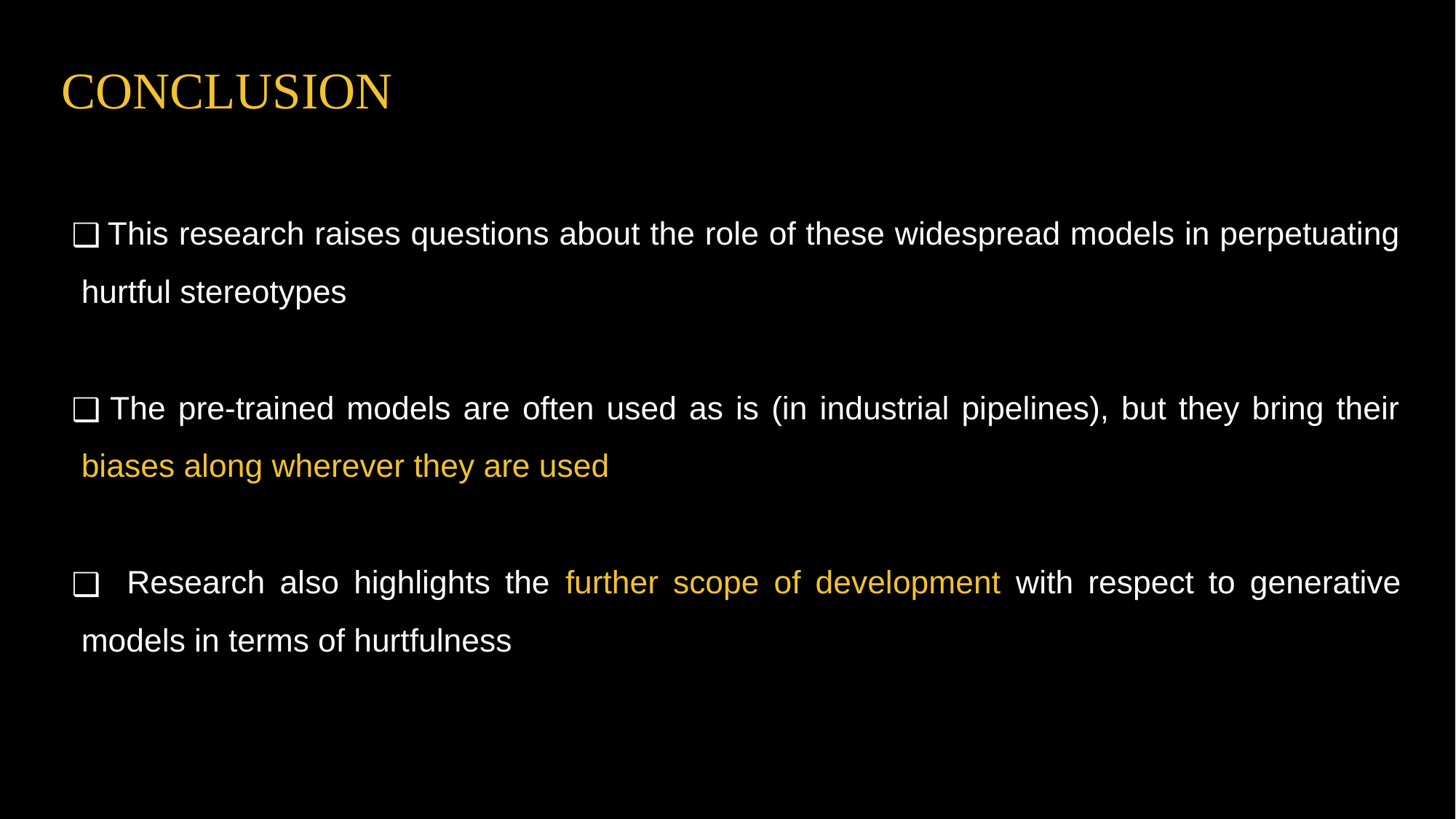

# CONCLUSION
 This research raises questions about the role of these widespread models in perpetuating hurtful stereotypes

 The pre-trained models are often used as is (in industrial pipelines), but they bring their biases along wherever they are used

  Research also highlights the further scope of development with respect to generative models in terms of hurtfulness